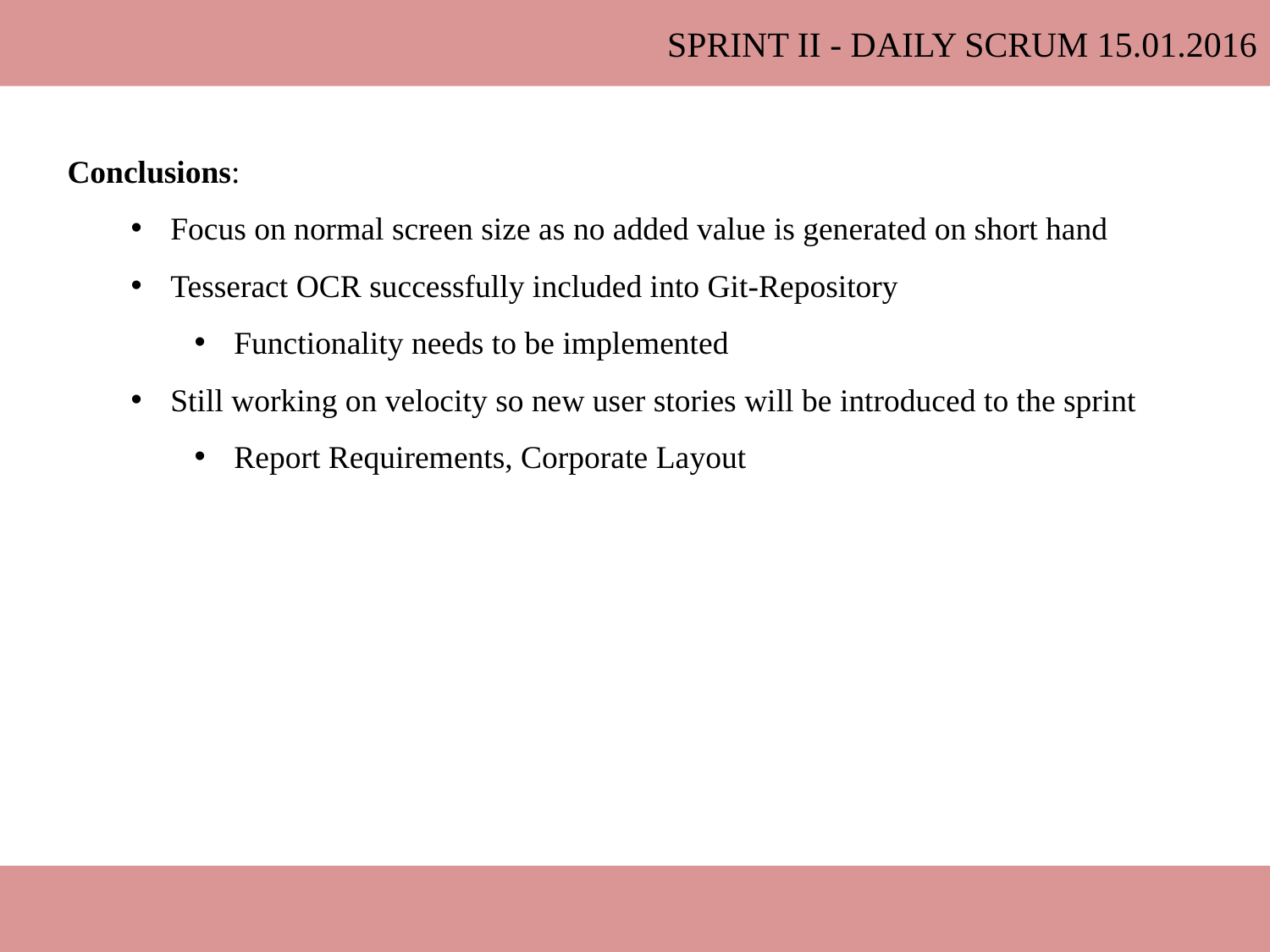

Sprint II - Daily Scrum 15.01.2016
Conclusions:
Focus on normal screen size as no added value is generated on short hand
Tesseract OCR successfully included into Git-Repository
Functionality needs to be implemented
Still working on velocity so new user stories will be introduced to the sprint
Report Requirements, Corporate Layout